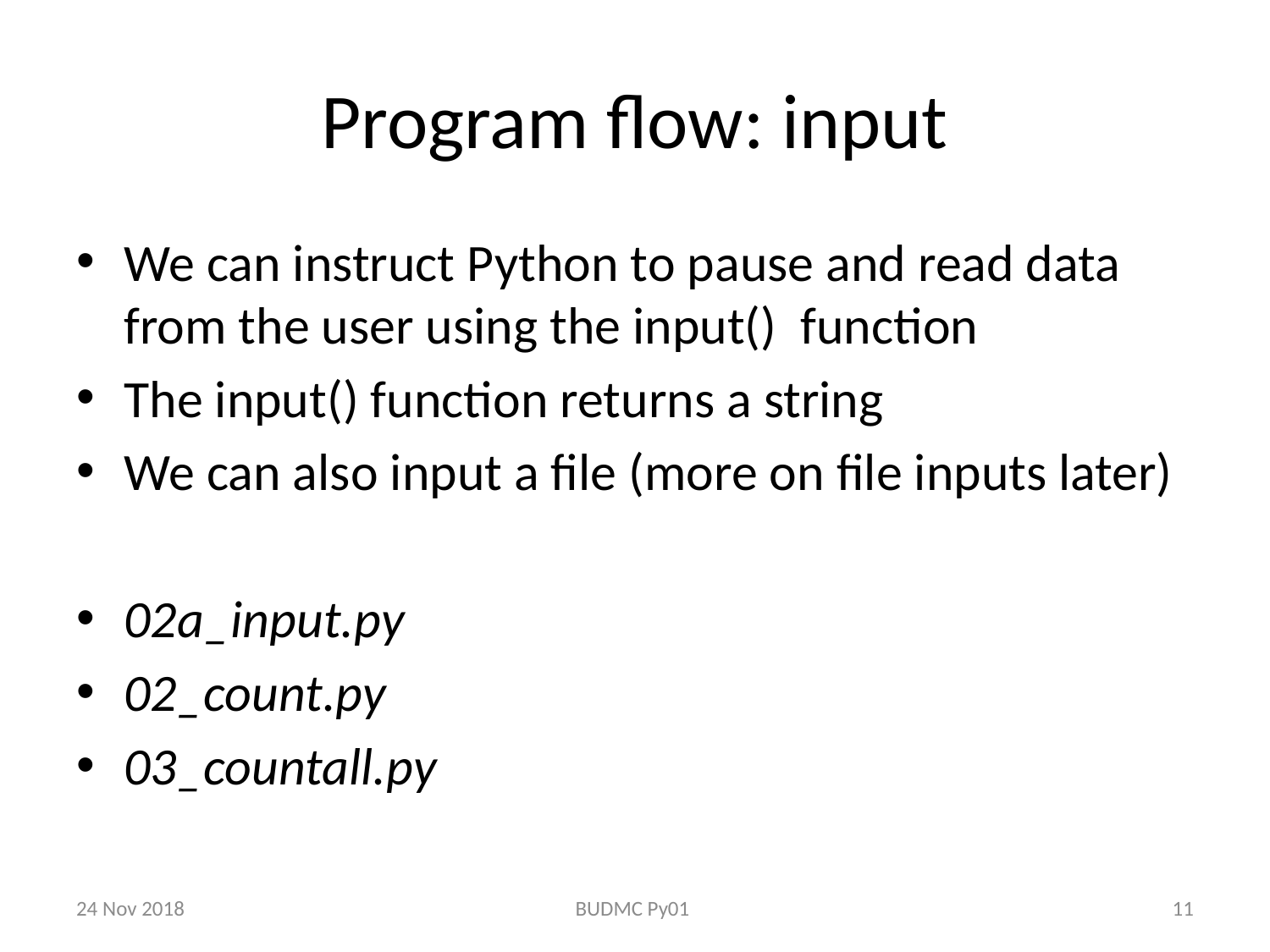

# Program flow: input
We can instruct Python to pause and read data from the user using the input()  function
The input() function returns a string
We can also input a file (more on file inputs later)

02a_input.py
02_count.py
03_countall.py
24 Nov 2018
BUDMC Py01
11